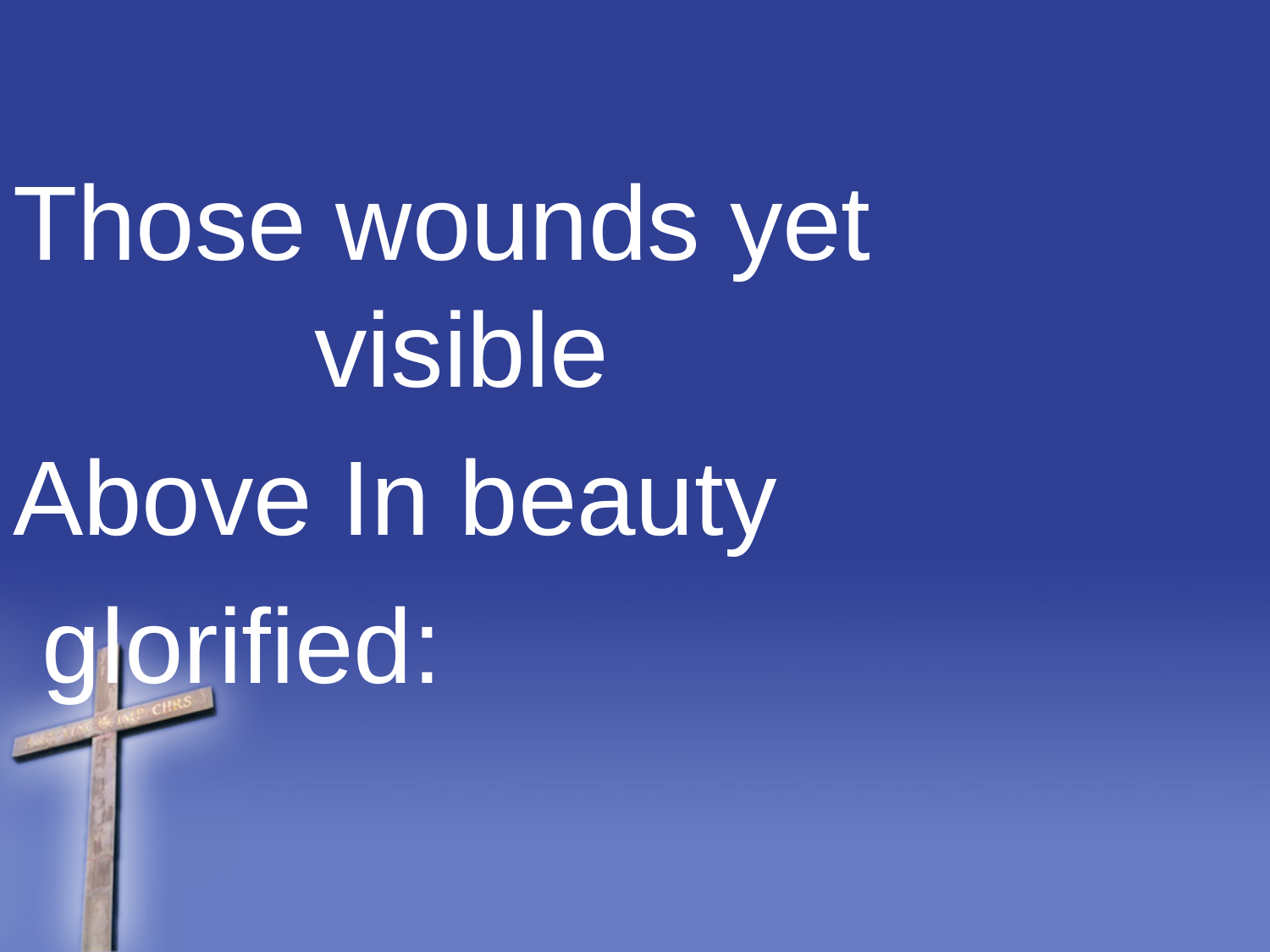

Those wounds yet 					visible
Above In beauty
 glorified: